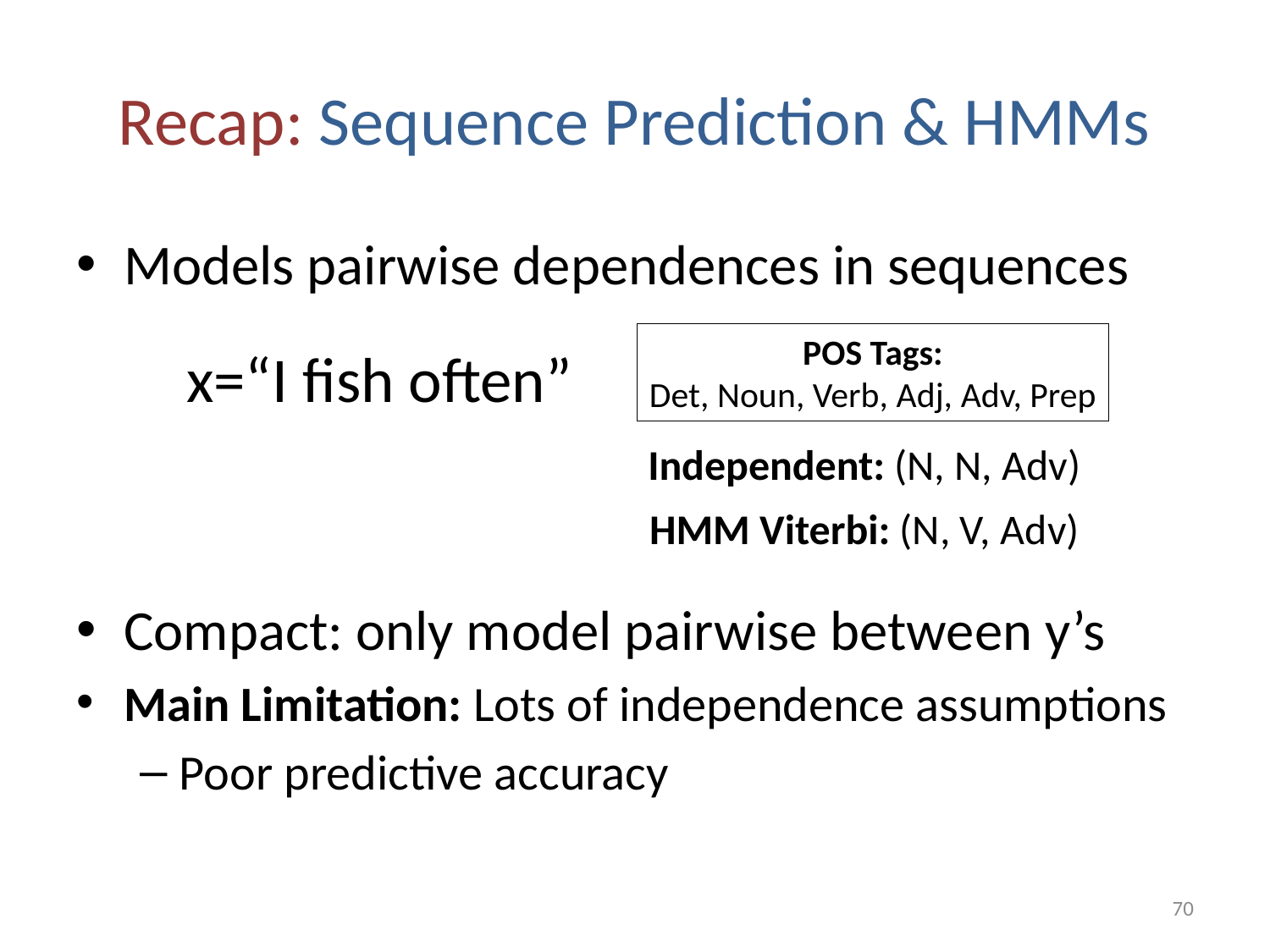

# Recap: Sequence Prediction & HMMs
Models pairwise dependences in sequences

Compact: only model pairwise between y’s
Main Limitation: Lots of independence assumptions
Poor predictive accuracy

POS Tags:
Det, Noun, Verb, Adj, Adv, Prep
x=“I fish often”
Independent: (N, N, Adv)
HMM Viterbi: (N, V, Adv)
70